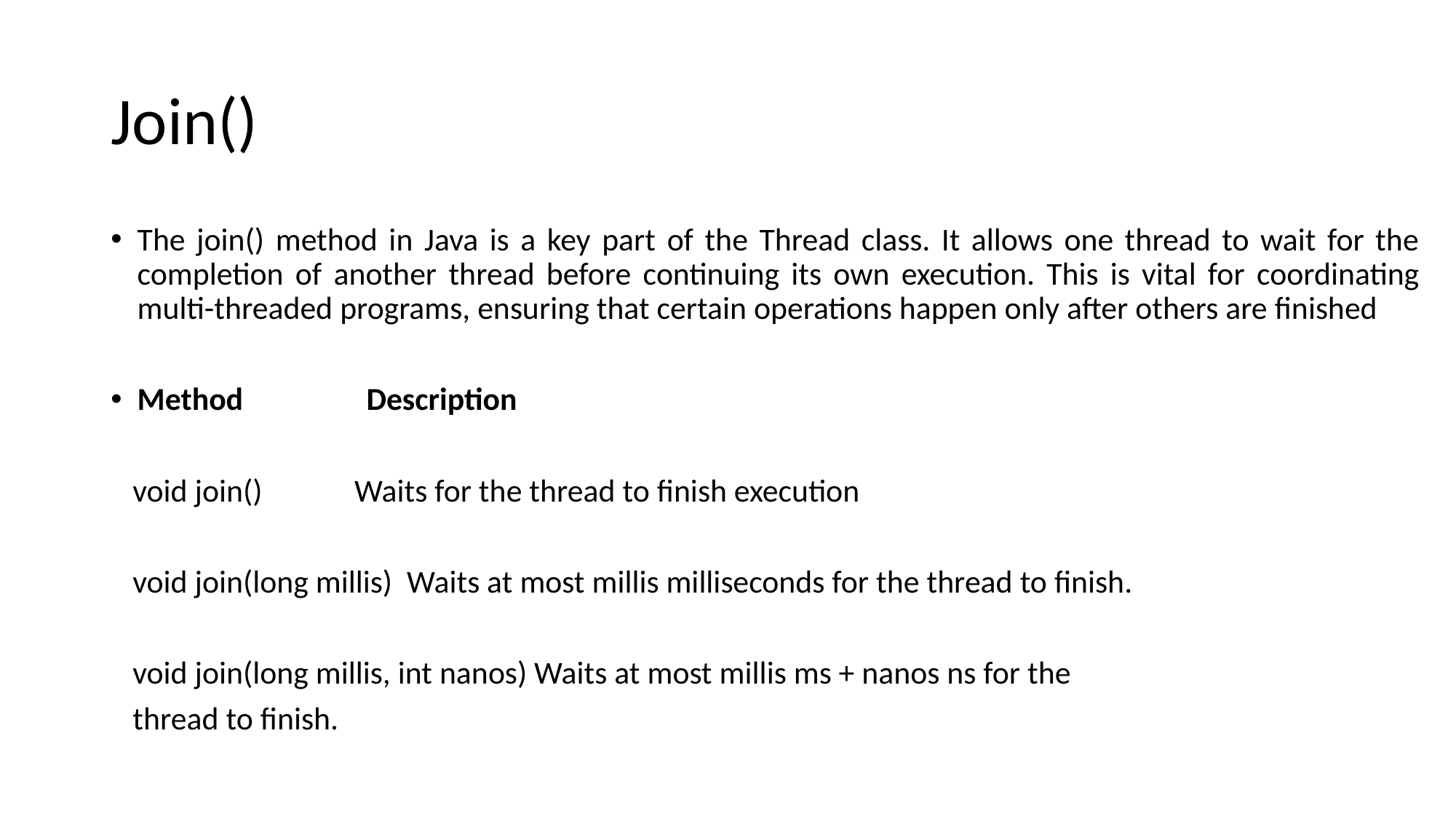

# Join()
The join() method in Java is a key part of the Thread class. It allows one thread to wait for the completion of another thread before continuing its own execution. This is vital for coordinating multi-threaded programs, ensuring that certain operations happen only after others are finished

Method	         Description

   void join()	           Waits for the thread to finish execution

   void join(long millis)  Waits at most millis milliseconds for the thread to finish.

   void join(long millis, int nanos) Waits at most millis ms + nanos ns for the
   thread to finish.